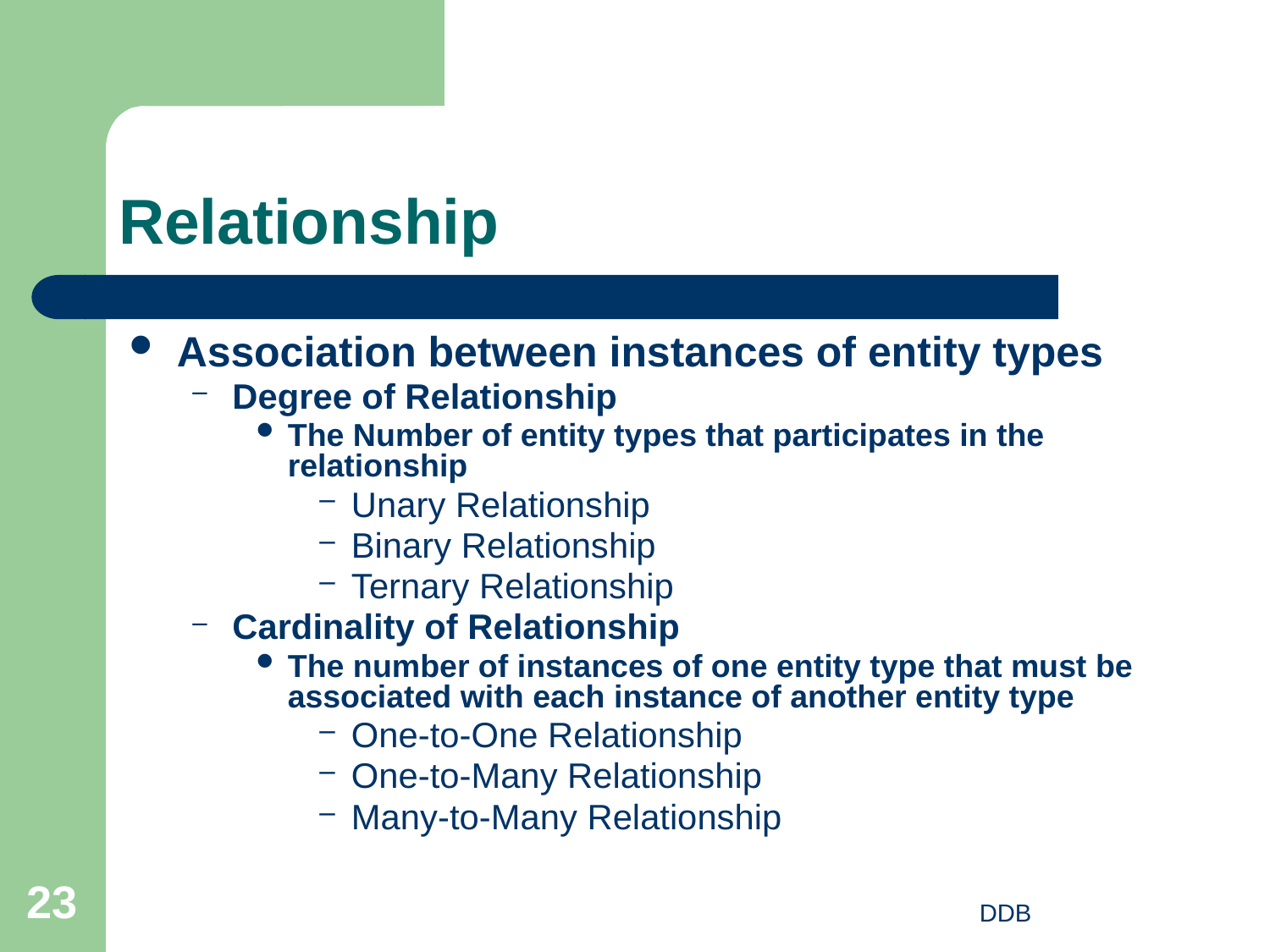

# Relationship
Association between instances of entity types
Degree of Relationship
The Number of entity types that participates in the relationship
Unary Relationship
Binary Relationship
Ternary Relationship
Cardinality of Relationship
The number of instances of one entity type that must be associated with each instance of another entity type
One-to-One Relationship
One-to-Many Relationship
Many-to-Many Relationship

23
DDB